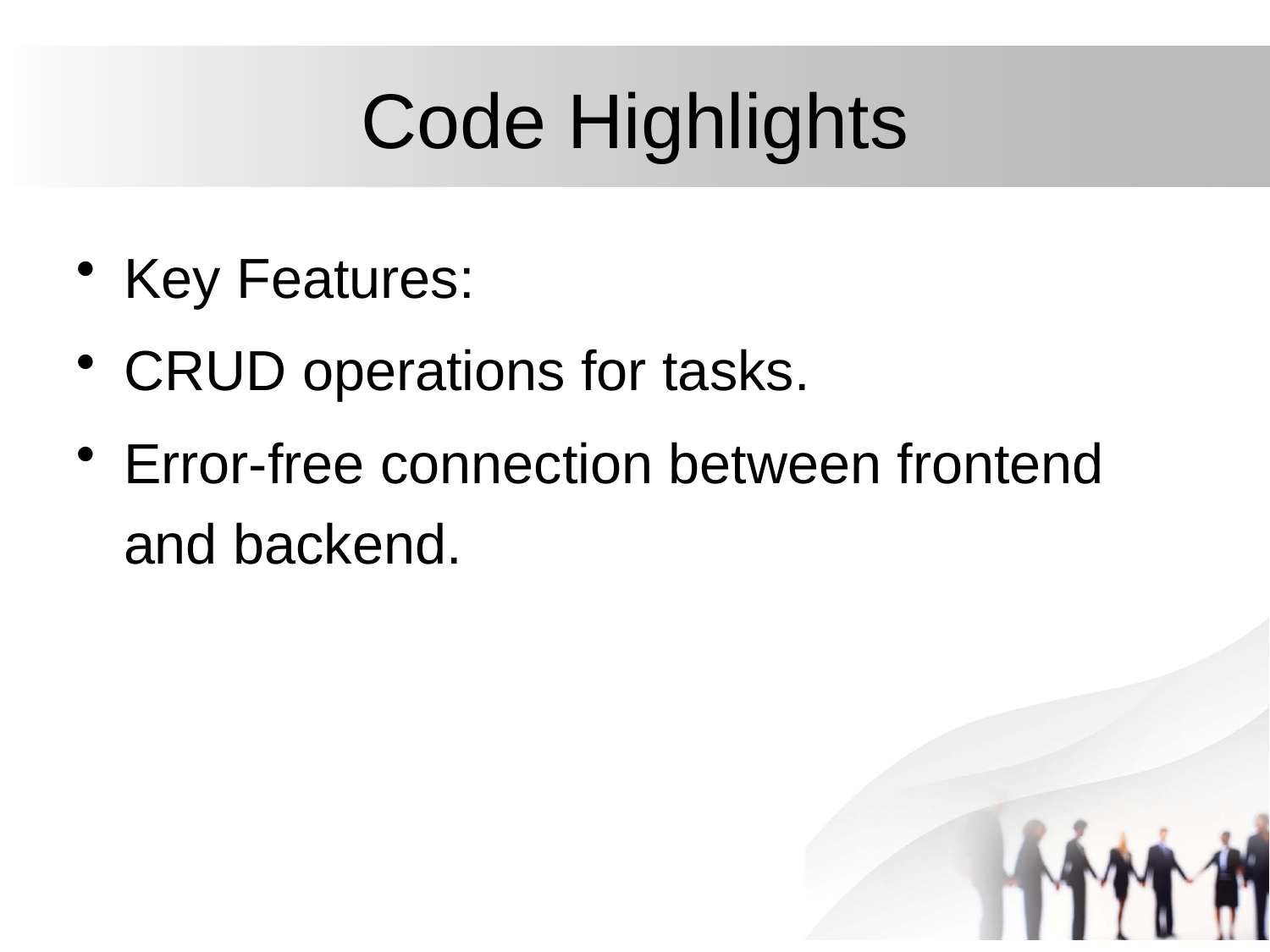

# Code Highlights
Key Features:
CRUD operations for tasks.
Error-free connection between frontend and backend.